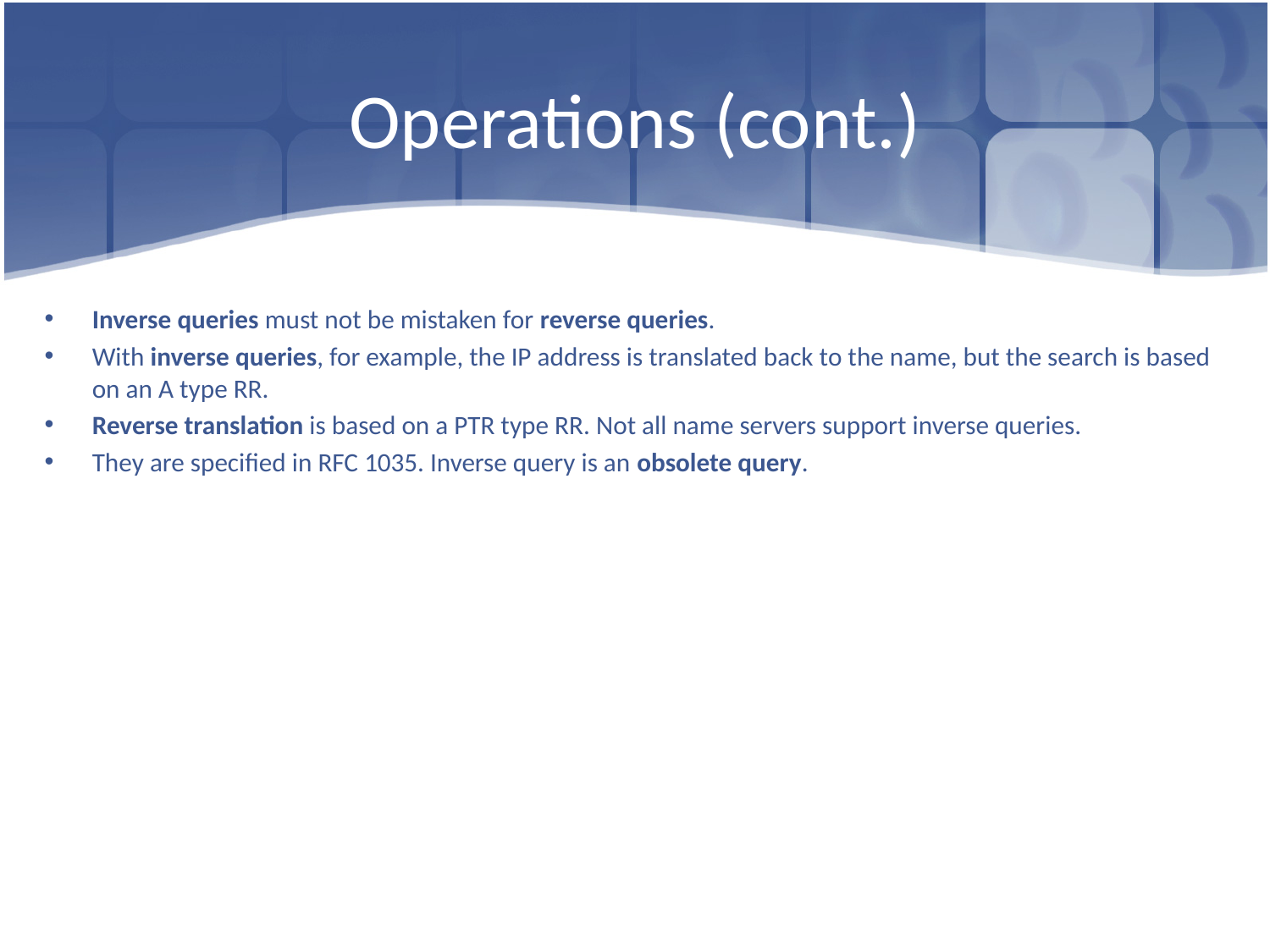

# Operations (cont.)
Inverse queries must not be mistaken for reverse queries.
With inverse queries, for example, the IP address is translated back to the name, but the search is based on an A type RR.
Reverse translation is based on a PTR type RR. Not all name servers support inverse queries.
They are specified in RFC 1035. Inverse query is an obsolete query.